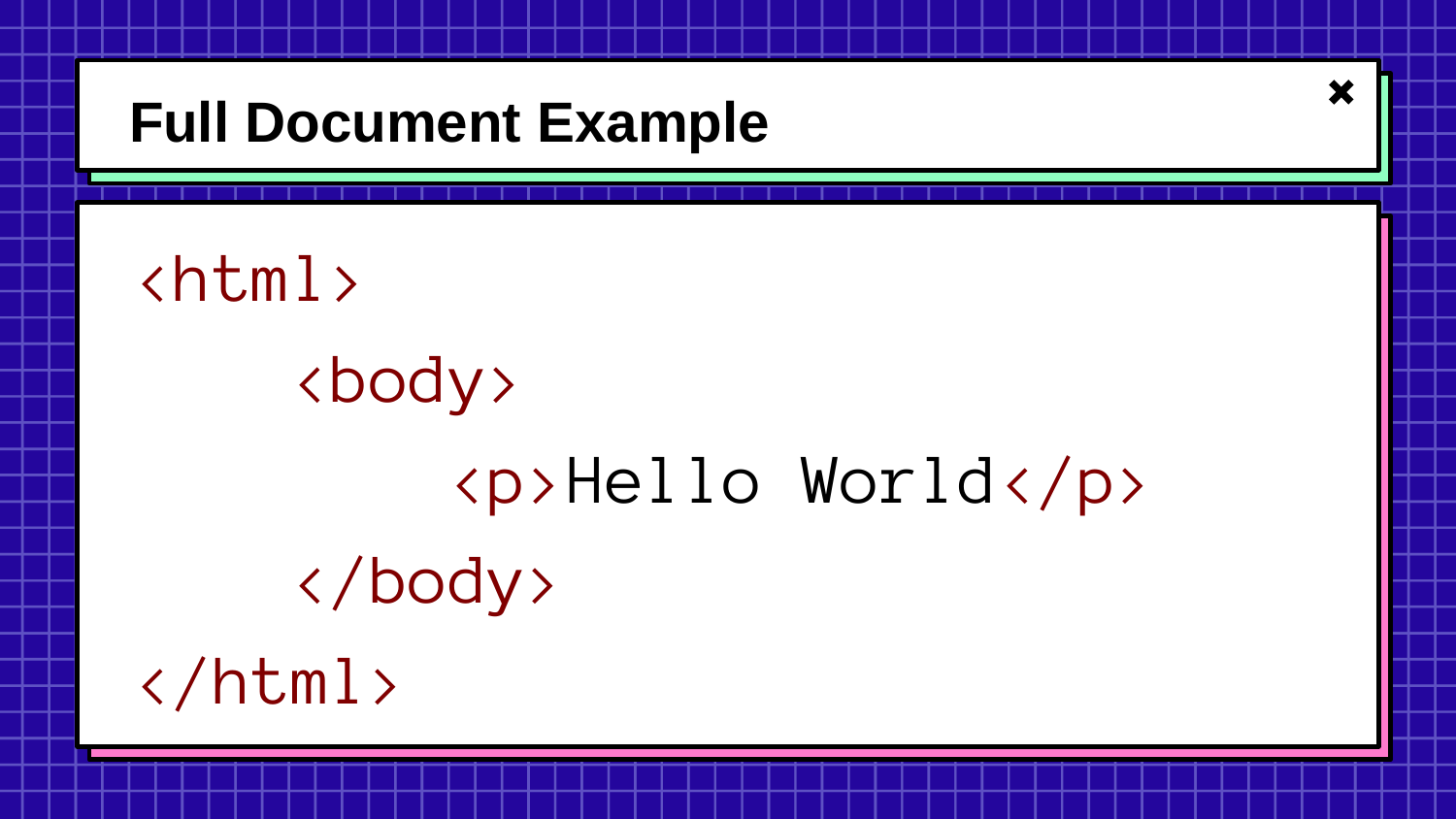

# Full Document Example
<html>
    <body>
        <p>Hello World</p>
    </body>
</html>